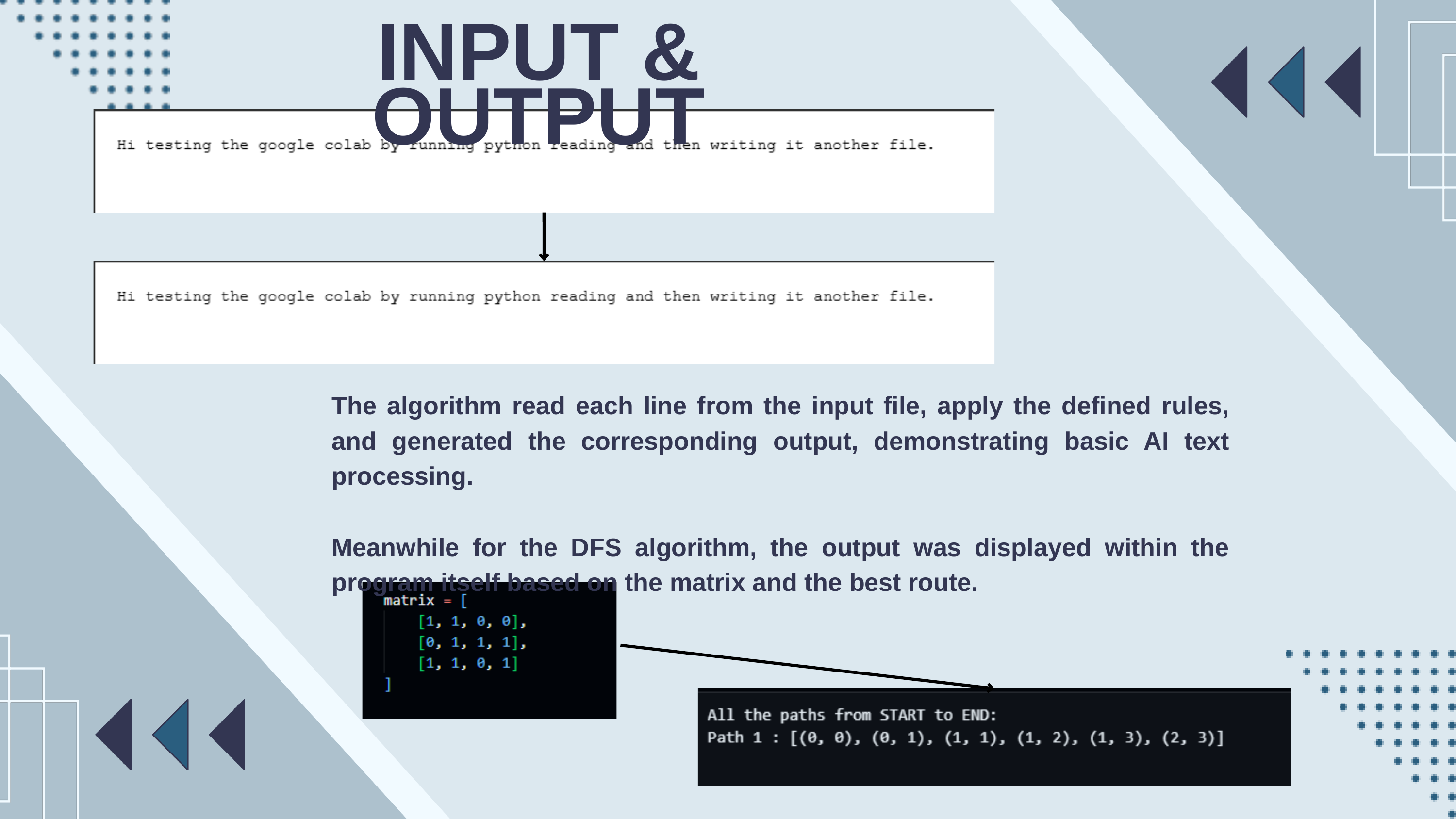

INPUT & OUTPUT

The algorithm read each line from the input file, apply the defined rules, and generated the corresponding output, demonstrating basic AI text processing.

Meanwhile for the DFS algorithm, the output was displayed within the program itself based on the matrix and the best route.